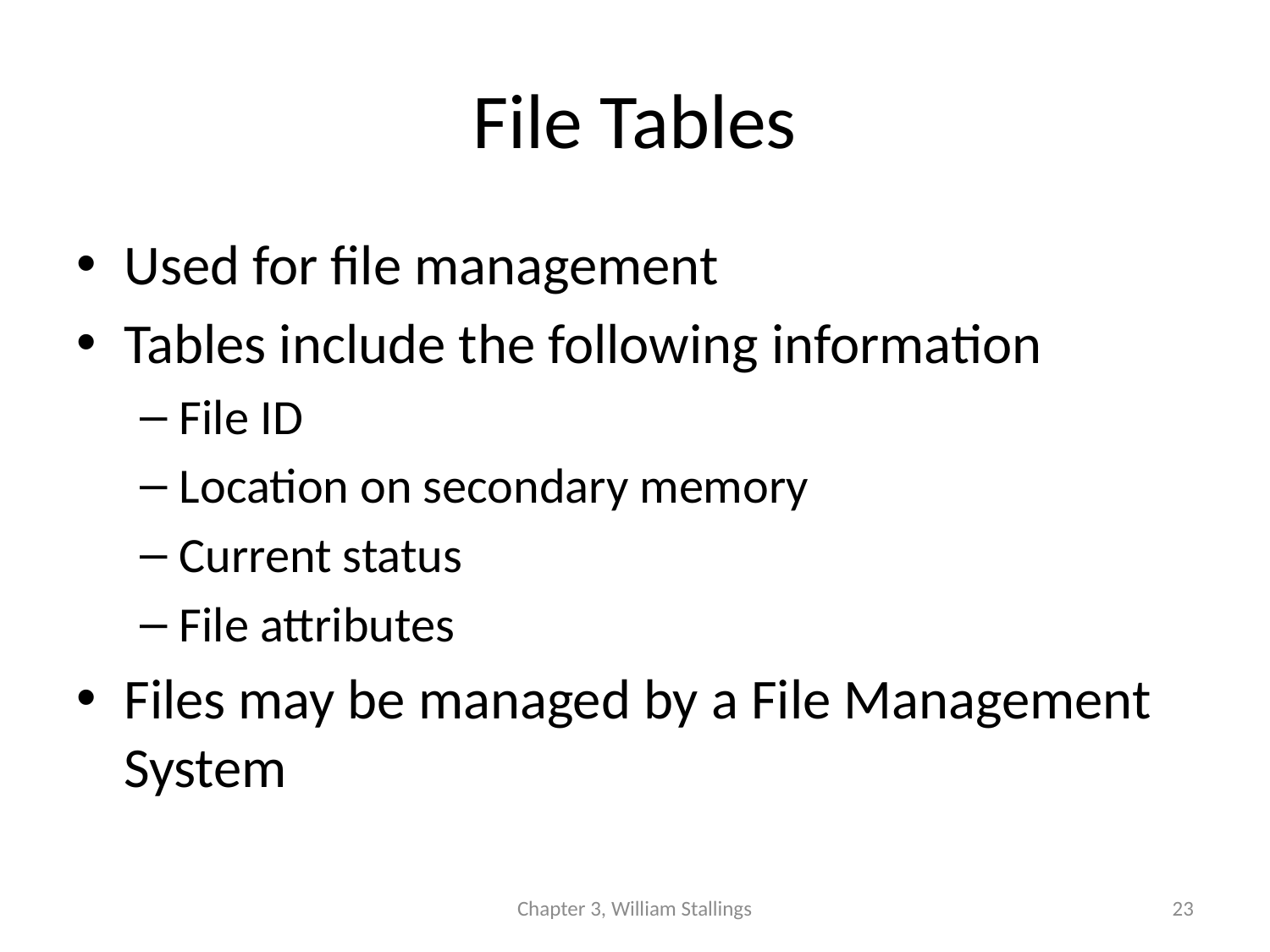

# File Tables
Used for file management
Tables include the following information
File ID
Location on secondary memory
Current status
File attributes
Files may be managed by a File Management System
Chapter 3, William Stallings
23